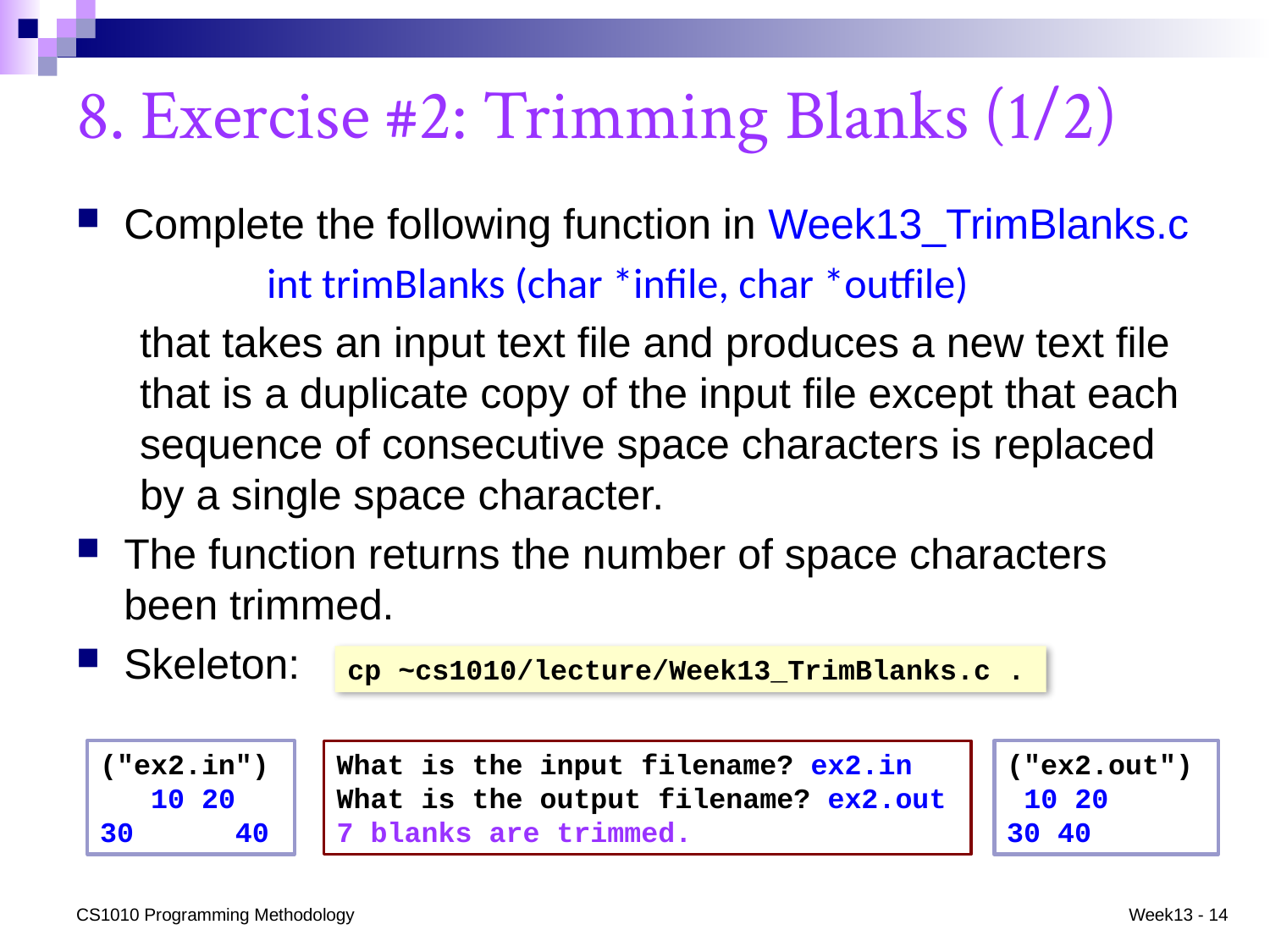

# 8. Exercise #2: Trimming Blanks (1/2)
Complete the following function in Week13_TrimBlanks.c
	int trimBlanks (char *infile, char *outfile)
that takes an input text file and produces a new text file that is a duplicate copy of the input file except that each sequence of consecutive space characters is replaced by a single space character.
The function returns the number of space characters been trimmed.
Skeleton:
cp ~cs1010/lecture/Week13_TrimBlanks.c .
("ex2.out")
 10 20
30 40
("ex2.in")
   10 20
30      40
What is the input filename? ex2.in
What is the output filename? ex2.out
7 blanks are trimmed.
CS1010 Programming Methodology
Week13 - 14